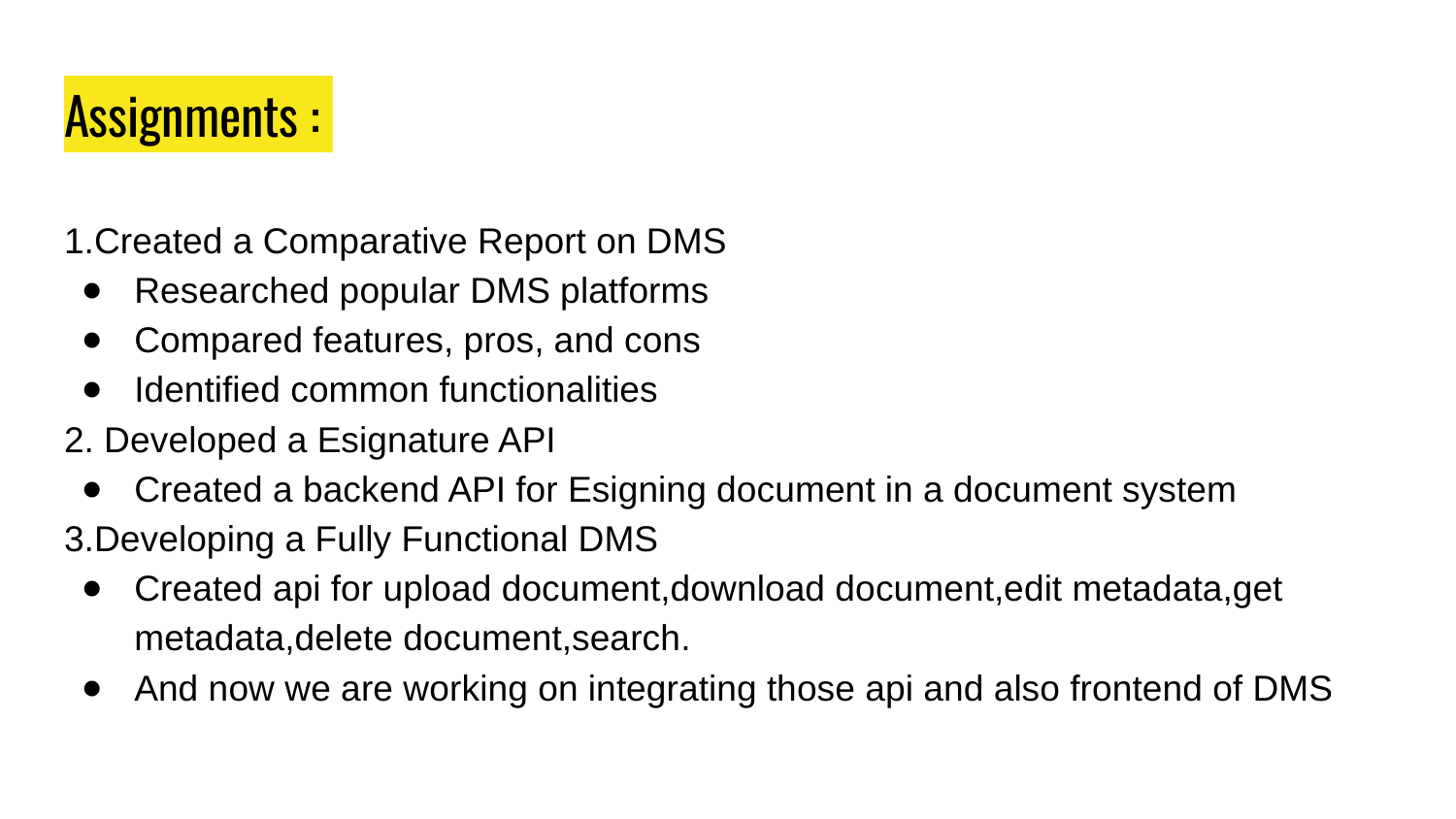

# Assignments :
1.Created a Comparative Report on DMS
Researched popular DMS platforms
Compared features, pros, and cons
Identified common functionalities
2. Developed a Esignature API
Created a backend API for Esigning document in a document system
3.Developing a Fully Functional DMS
Created api for upload document,download document,edit metadata,get metadata,delete document,search.
And now we are working on integrating those api and also frontend of DMS